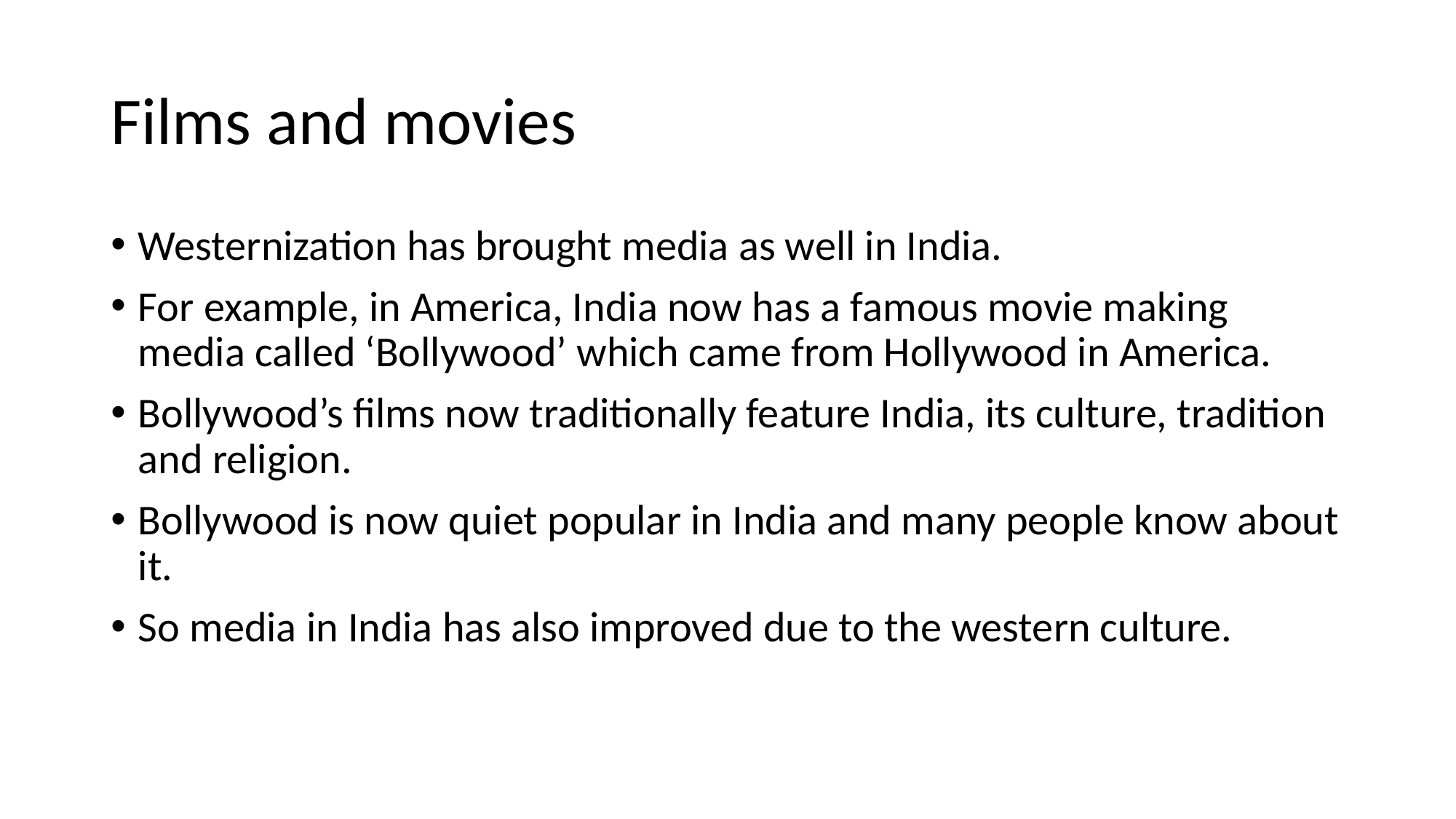

# Films and movies
Westernization has brought media as well in India.
For example, in America, India now has a famous movie making media called ‘Bollywood’ which came from Hollywood in America.
Bollywood’s films now traditionally feature India, its culture, tradition and religion.
Bollywood is now quiet popular in India and many people know about it.
So media in India has also improved due to the western culture.